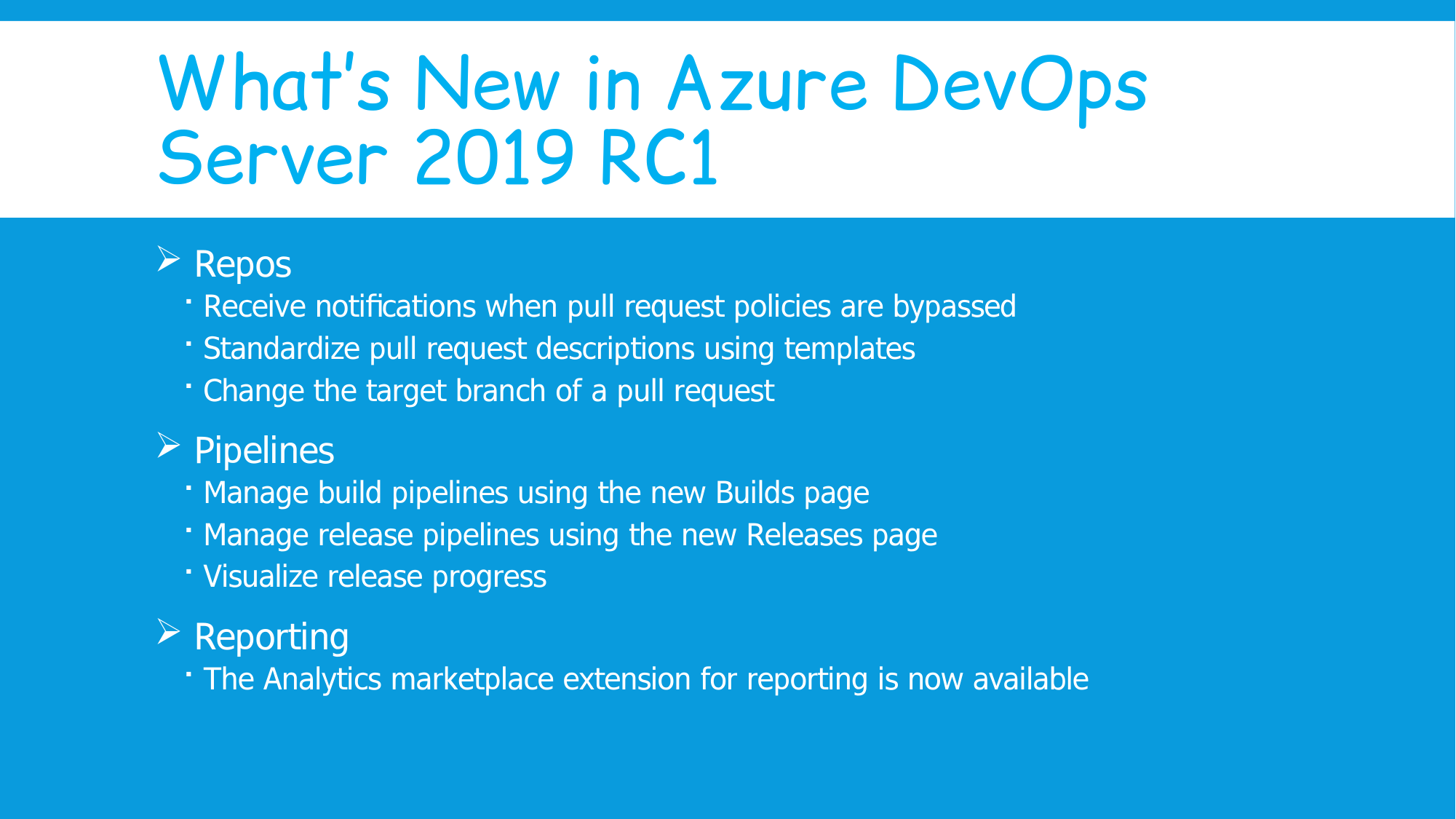

# What’s New in Azure DevOps Server 2019 RC1
 Repos
Receive notifications when pull request policies are bypassed
Standardize pull request descriptions using templates
Change the target branch of a pull request
 Pipelines
Manage build pipelines using the new Builds page
Manage release pipelines using the new Releases page
Visualize release progress
 Reporting
The Analytics marketplace extension for reporting is now available